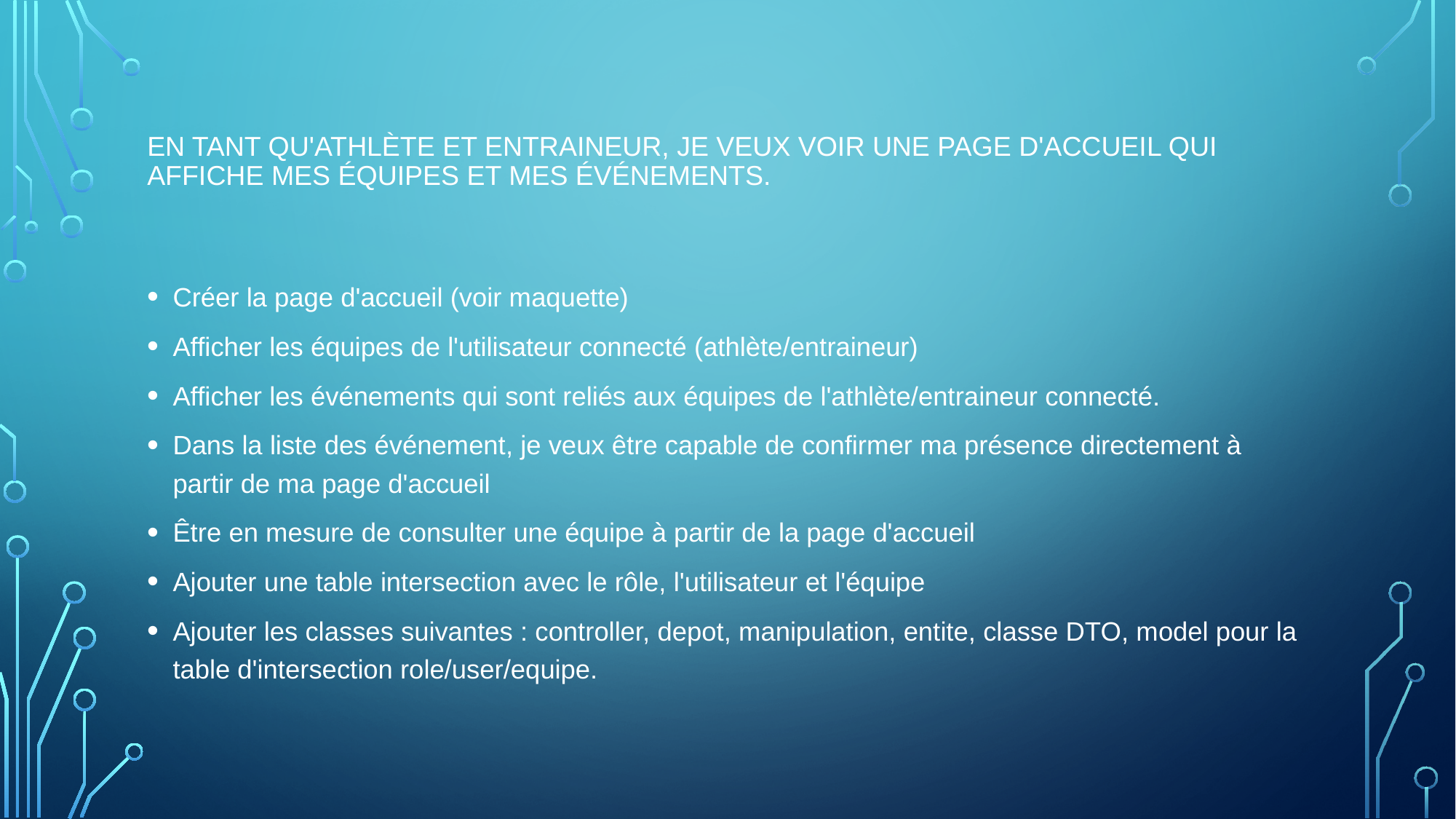

# En tant qu'athlète et entraineur, je veux voir une page d'accueil qui affiche mes équipes et mes événements.
Créer la page d'accueil (voir maquette)
Afficher les équipes de l'utilisateur connecté (athlète/entraineur)
Afficher les événements qui sont reliés aux équipes de l'athlète/entraineur connecté.
Dans la liste des événement, je veux être capable de confirmer ma présence directement à partir de ma page d'accueil
Être en mesure de consulter une équipe à partir de la page d'accueil
Ajouter une table intersection avec le rôle, l'utilisateur et l'équipe
Ajouter les classes suivantes : controller, depot, manipulation, entite, classe DTO, model pour la table d'intersection role/user/equipe.